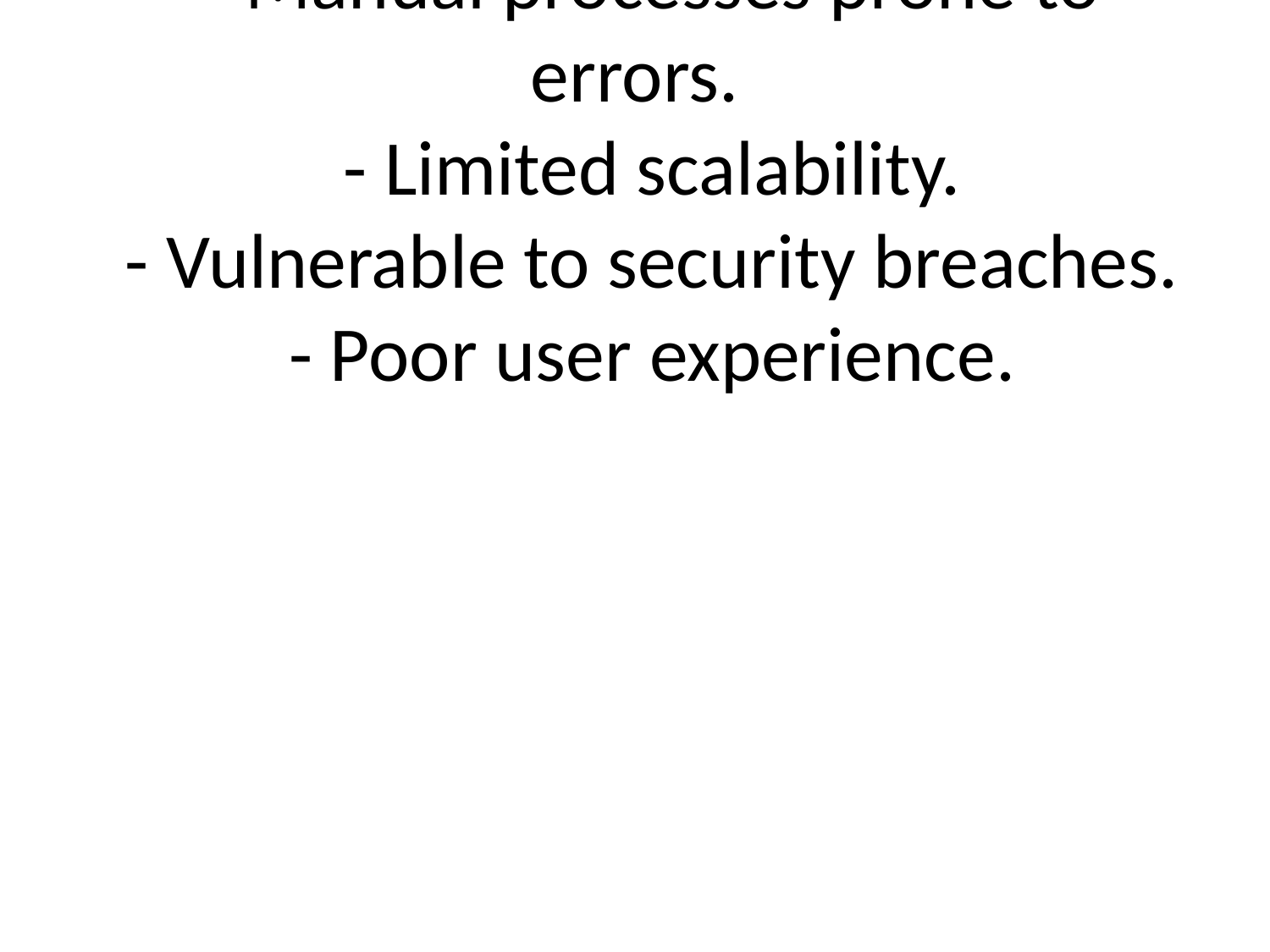

# - Challenges in Traditional Systems:
  - Manual processes prone to errors.
  - Limited scalability.
  - Vulnerable to security breaches.
  - Poor user experience.